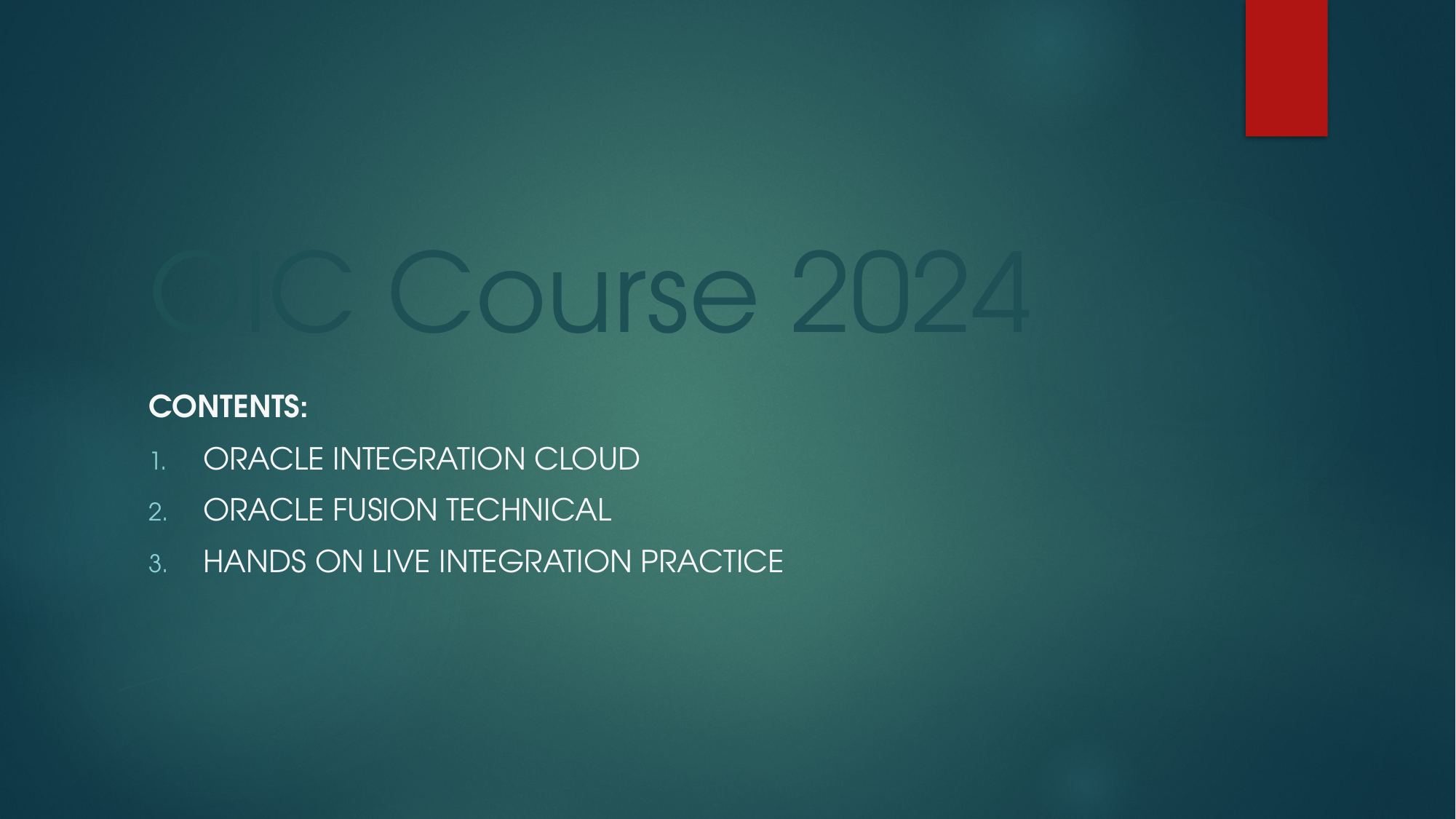

# OIC Course 2024
Contents:
Oracle Integration Cloud
Oracle Fusion Technical
Hands on Live Integration practice